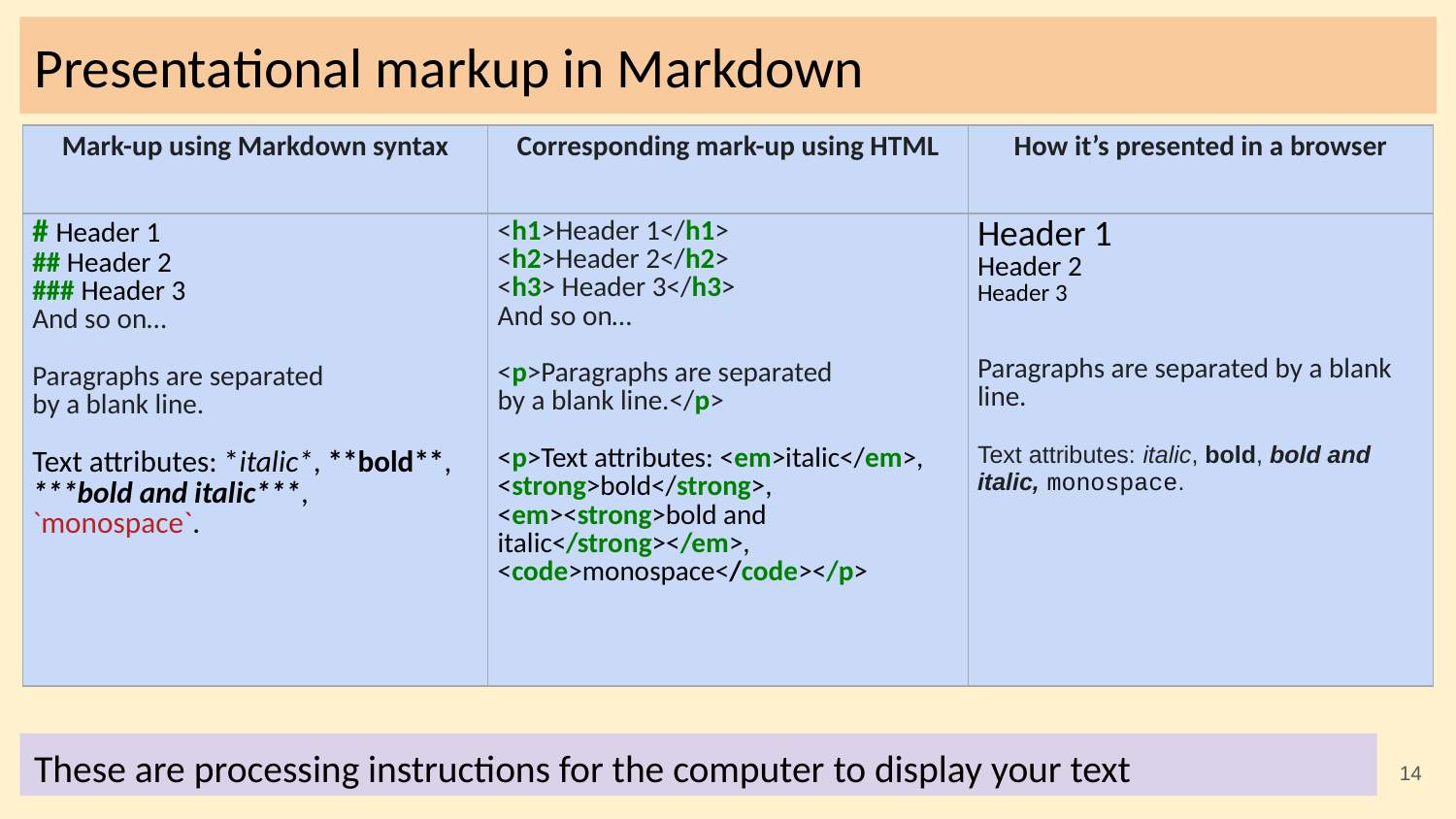

# Presentational markup in Markdown
| Mark-up using Markdown syntax | Corresponding mark-up using HTML | How it’s presented in a browser |
| --- | --- | --- |
| # Header 1 ## Header 2 ### Header 3 And so on… Paragraphs are separated by a blank line. Text attributes: \*italic\*, \*\*bold\*\*, \*\*\*bold and italic\*\*\*, `monospace`. | <h1>Header 1</h1> <h2>Header 2</h2> <h3> Header 3</h3> And so on… <p>Paragraphs are separated by a blank line.</p> <p>Text attributes: <em>italic</em>, <strong>bold</strong>, <em><strong>bold and italic</strong></em>, <code>monospace</code></p> | Header 1 Header 2 Header 3 Paragraphs are separated by a blank line. Text attributes: italic, bold, bold and italic, monospace. |
These are processing instructions for the computer to display your text
14